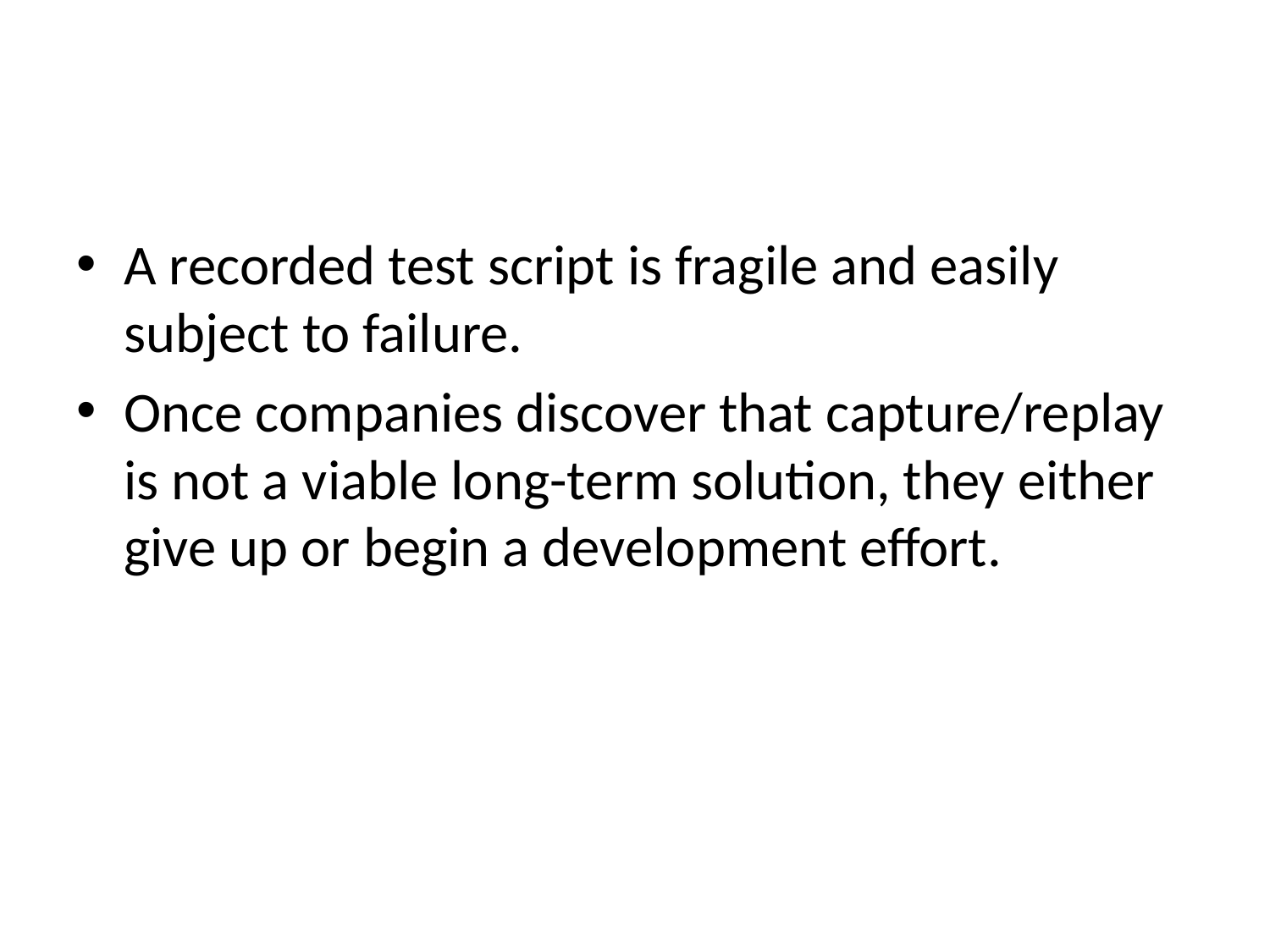

A recorded test script is fragile and easily subject to failure.
Once companies discover that capture/replay is not a viable long-term solution, they either give up or begin a development effort.